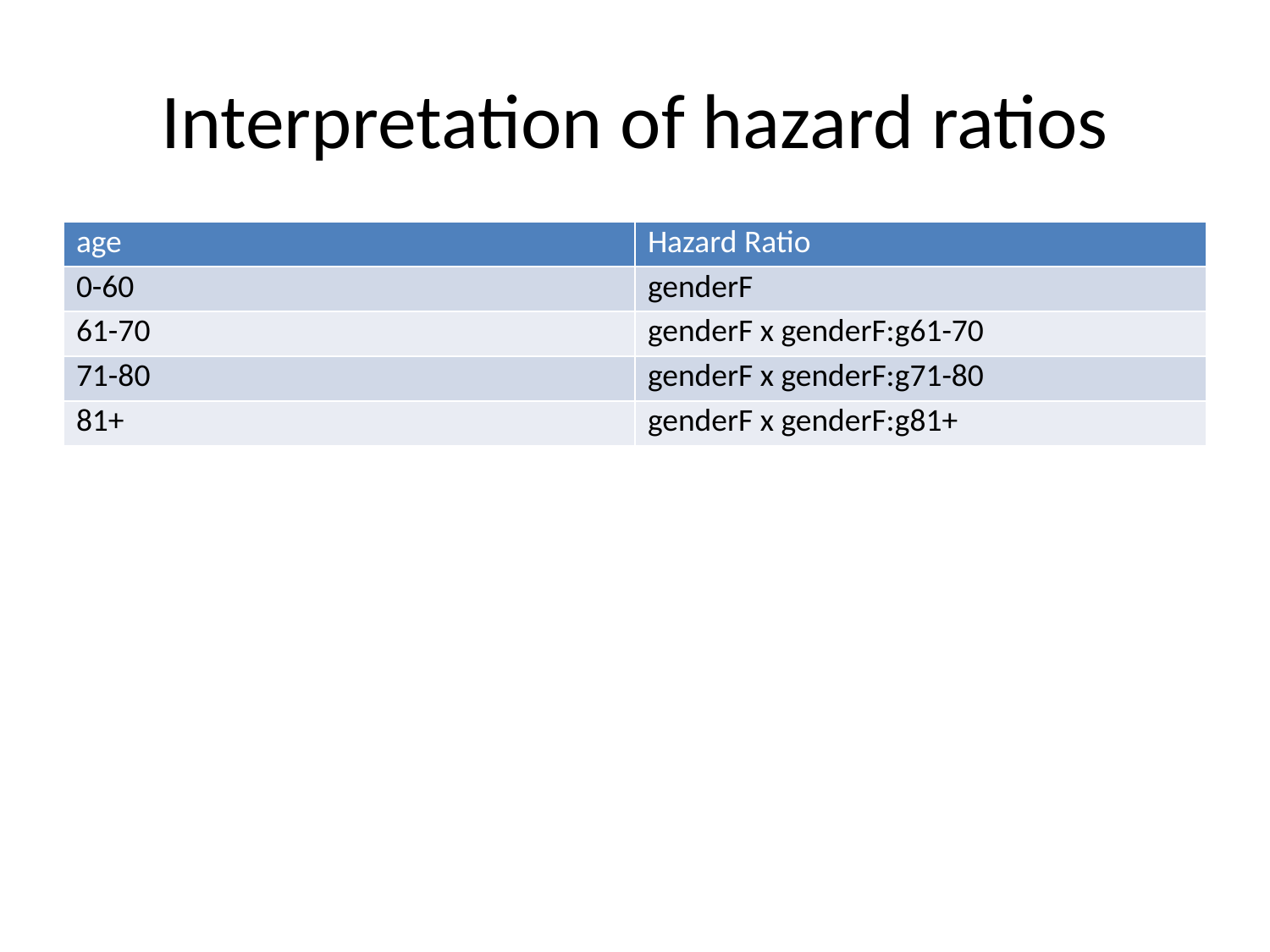

# Interpretation of hazard ratios
| age | Hazard Ratio |
| --- | --- |
| 0-60 | genderF |
| 61-70 | genderF x genderF:g61-70 |
| 71-80 | genderF x genderF:g71-80 |
| 81+ | genderF x genderF:g81+ |